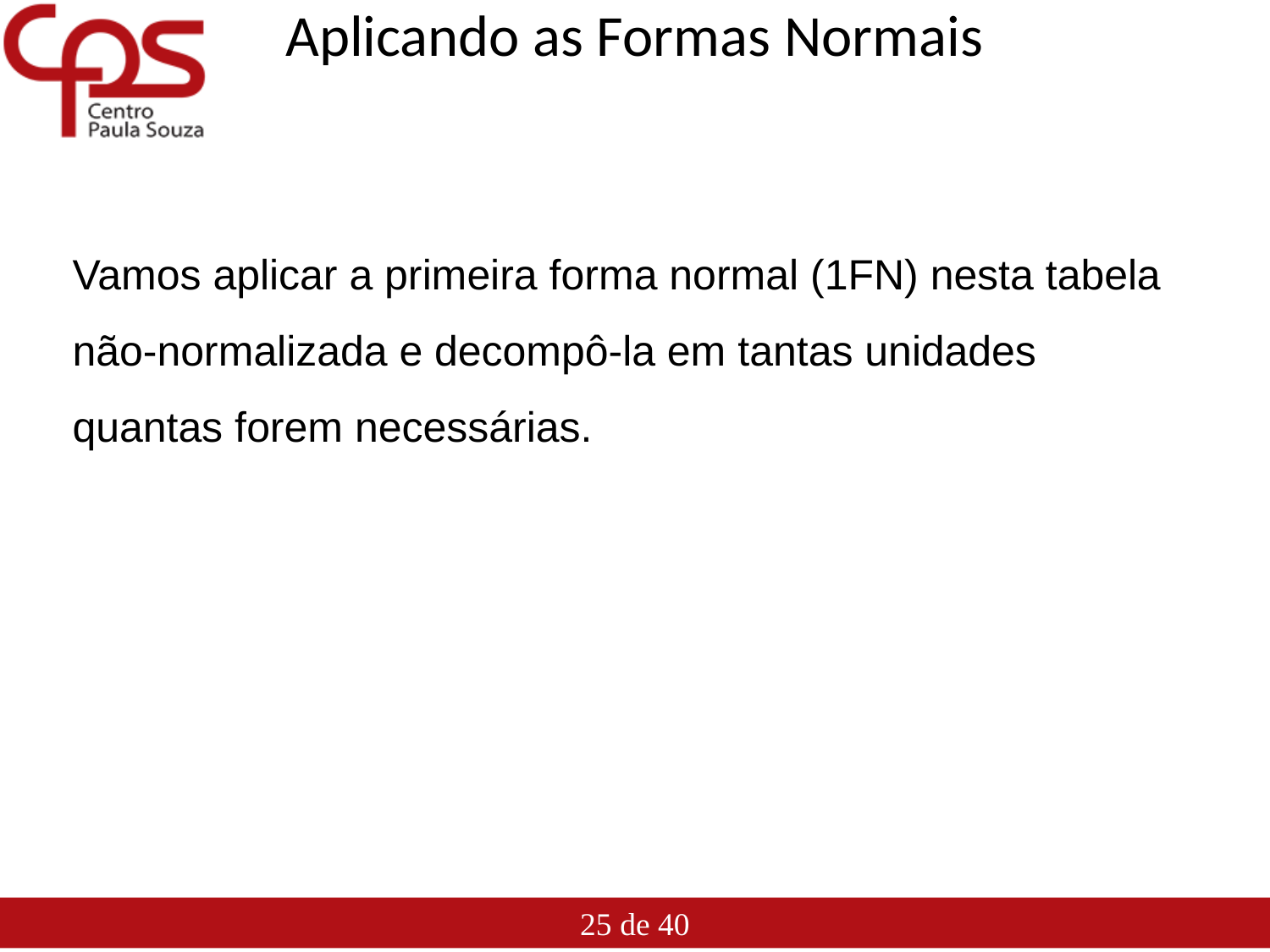

# Aplicando as Formas Normais
Vamos aplicar a primeira forma normal (1FN) nesta tabela não-normalizada e decompô-la em tantas unidades quantas forem necessárias.